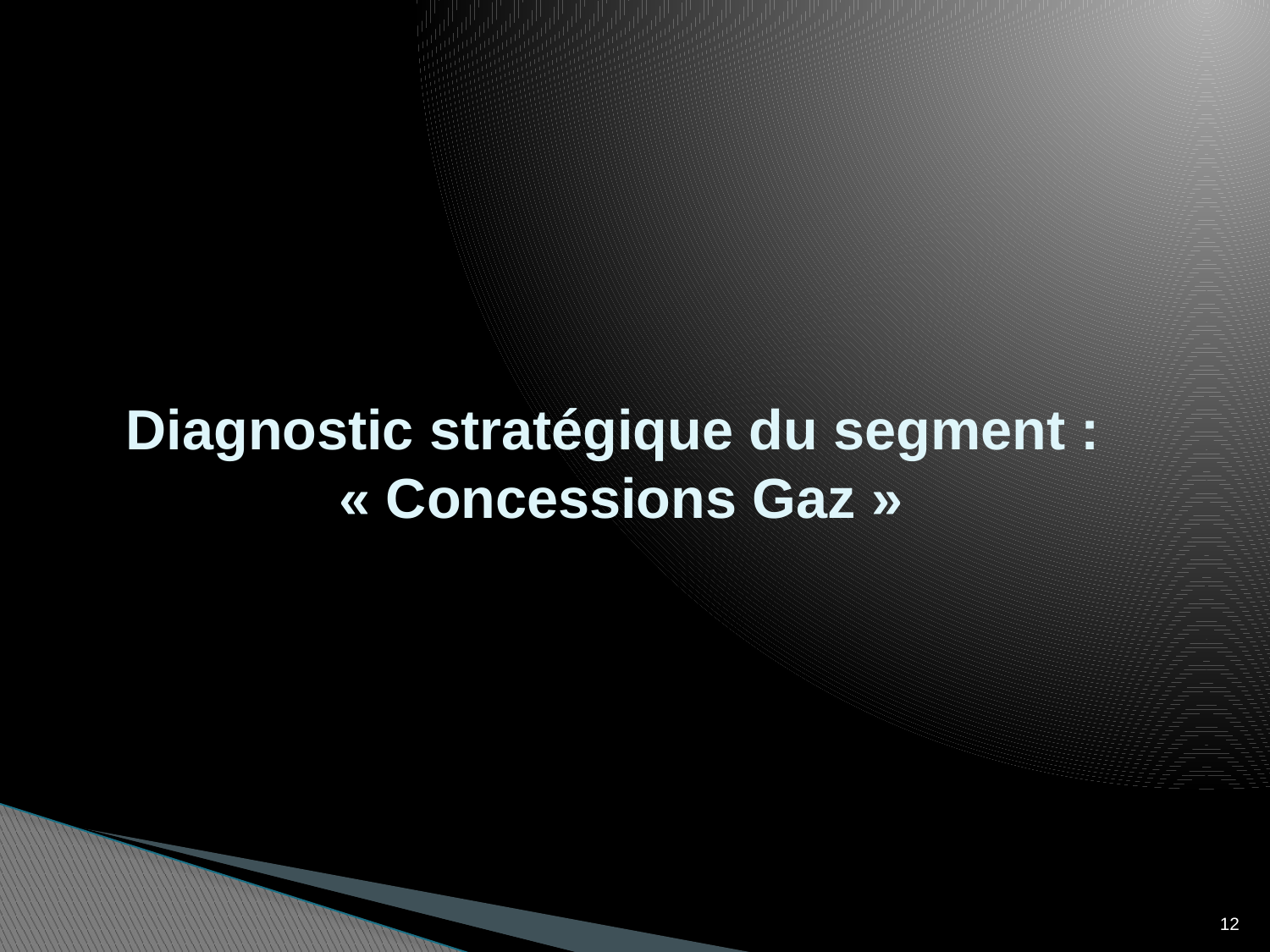

# Diagnostic stratégique du segment :  « Concessions Gaz »
12